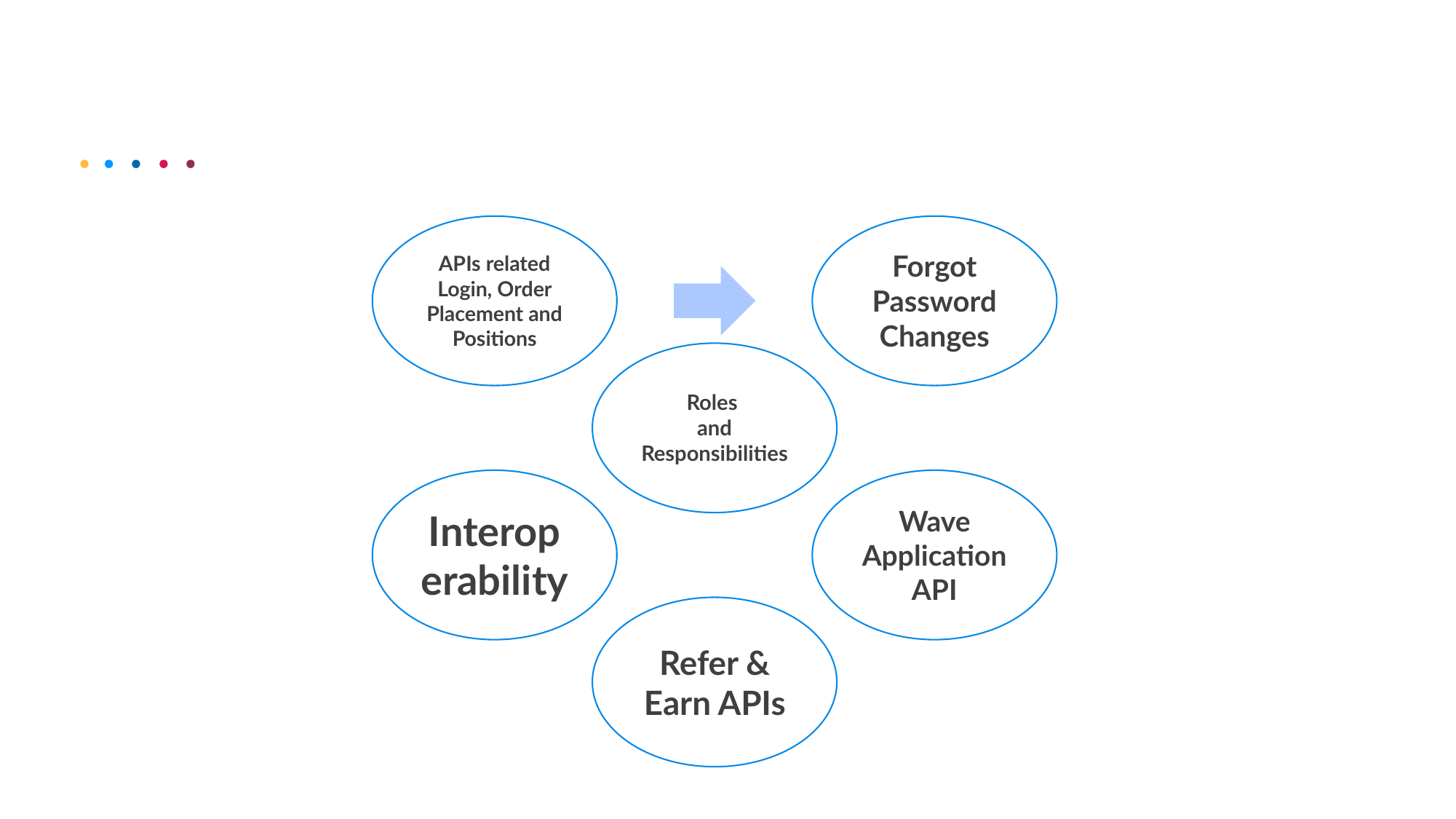

Roles
and Responsibilities
Forgot Password Changes
Wave Application
API
Refer & Earn APIs
Interoperability
APIs related Login, Order Placement and Positions